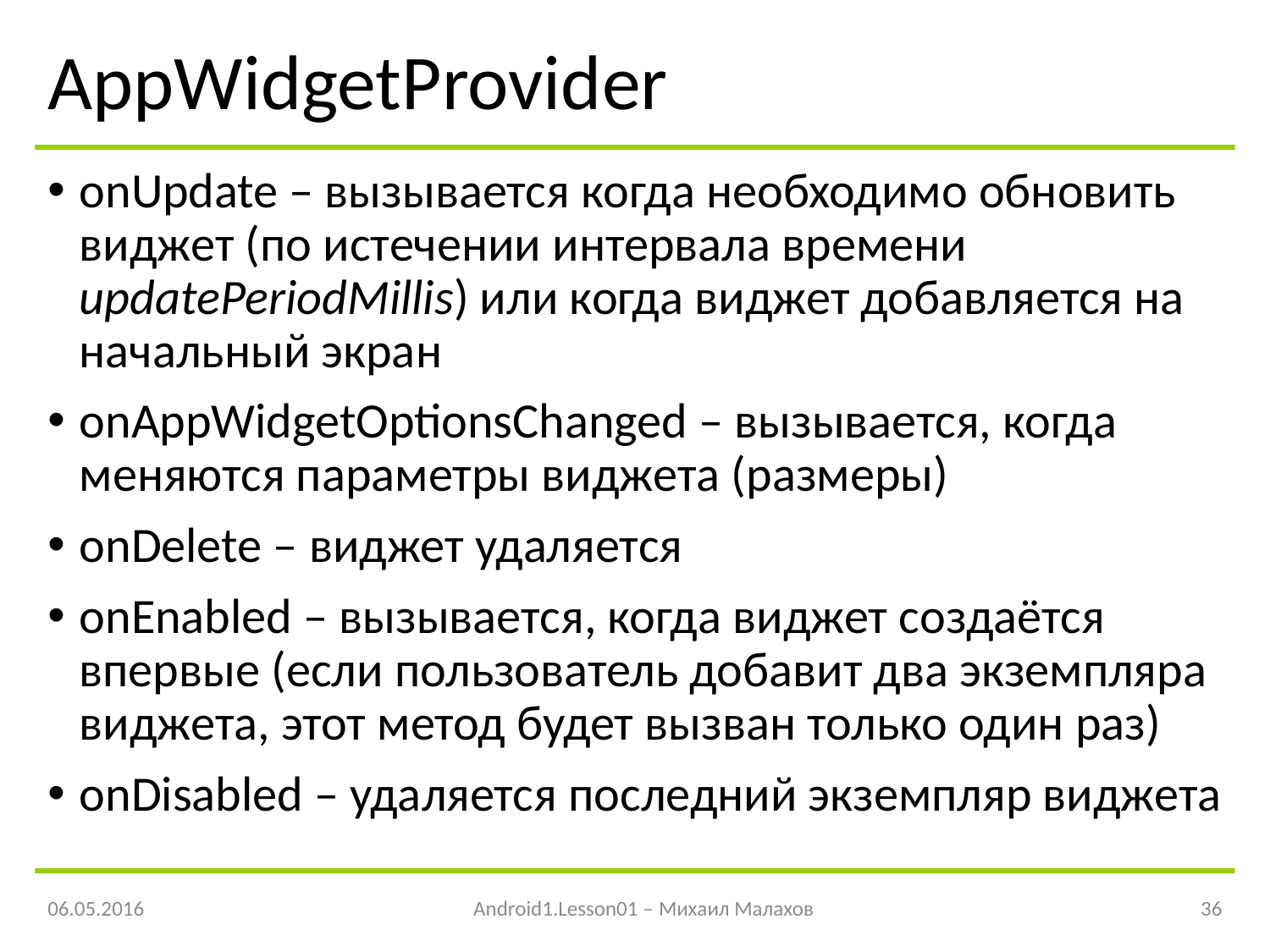

# AppWidgetProvider
onUpdate – вызывается когда необходимо обновить виджет (по истечении интервала времени updatePeriodMillis) или когда виджет добавляется на начальный экран
onAppWidgetOptionsChanged – вызывается, когда меняются параметры виджета (размеры)
onDelete – виджет удаляется
onEnabled – вызывается, когда виджет создаётся впервые (если пользователь добавит два экземпляра виджета, этот метод будет вызван только один раз)
onDisabled – удаляется последний экземпляр виджета

06.05.2016
Android1.Lesson01 – Михаил Малахов
36